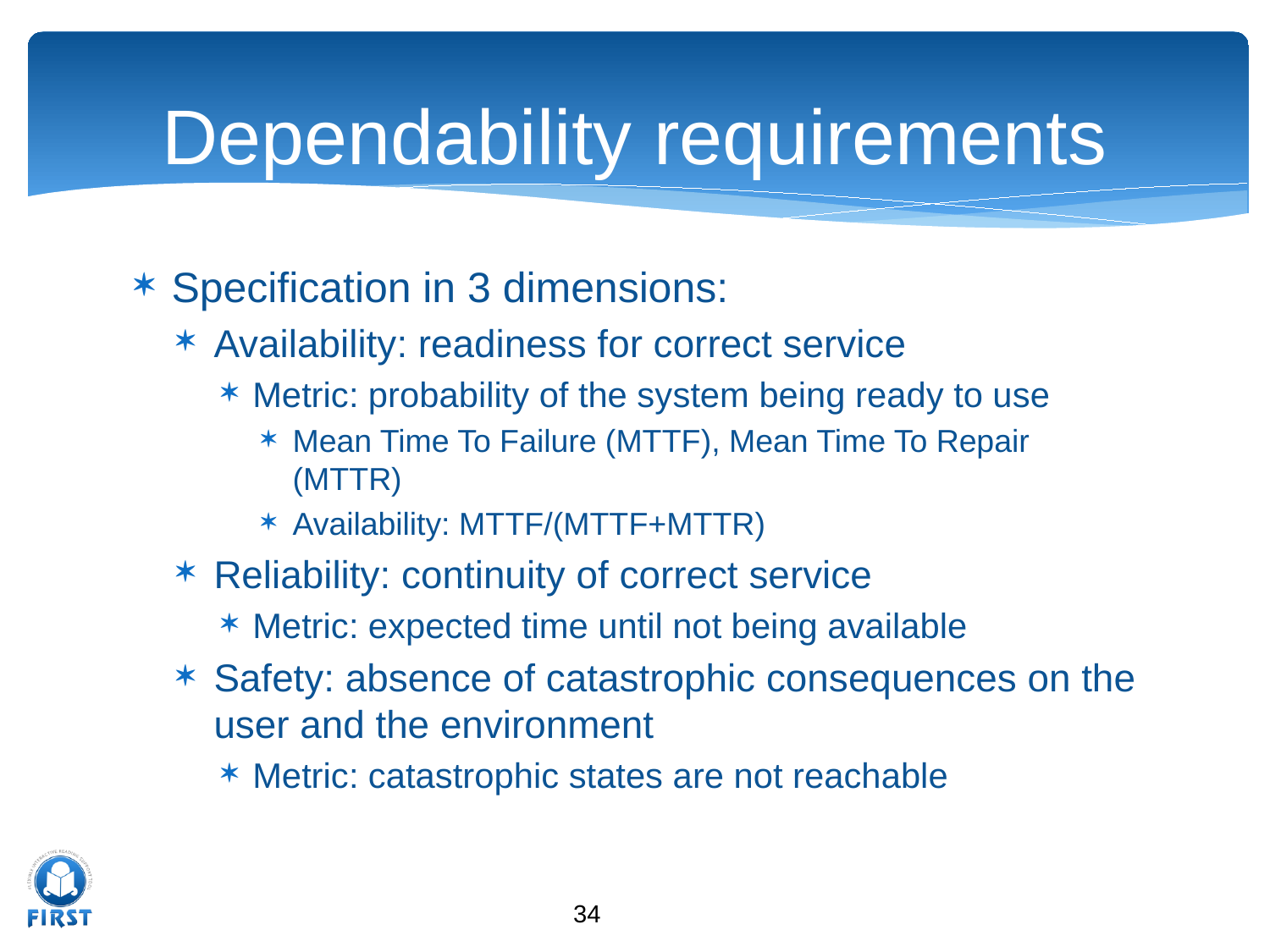

# Dependability requirements
Specification in 3 dimensions:
Availability: readiness for correct service
Metric: probability of the system being ready to use
Mean Time To Failure (MTTF), Mean Time To Repair (MTTR)
Availability: MTTF/(MTTF+MTTR)
Reliability: continuity of correct service
Metric: expected time until not being available
Safety: absence of catastrophic consequences on the user and the environment
Metric: catastrophic states are not reachable
34